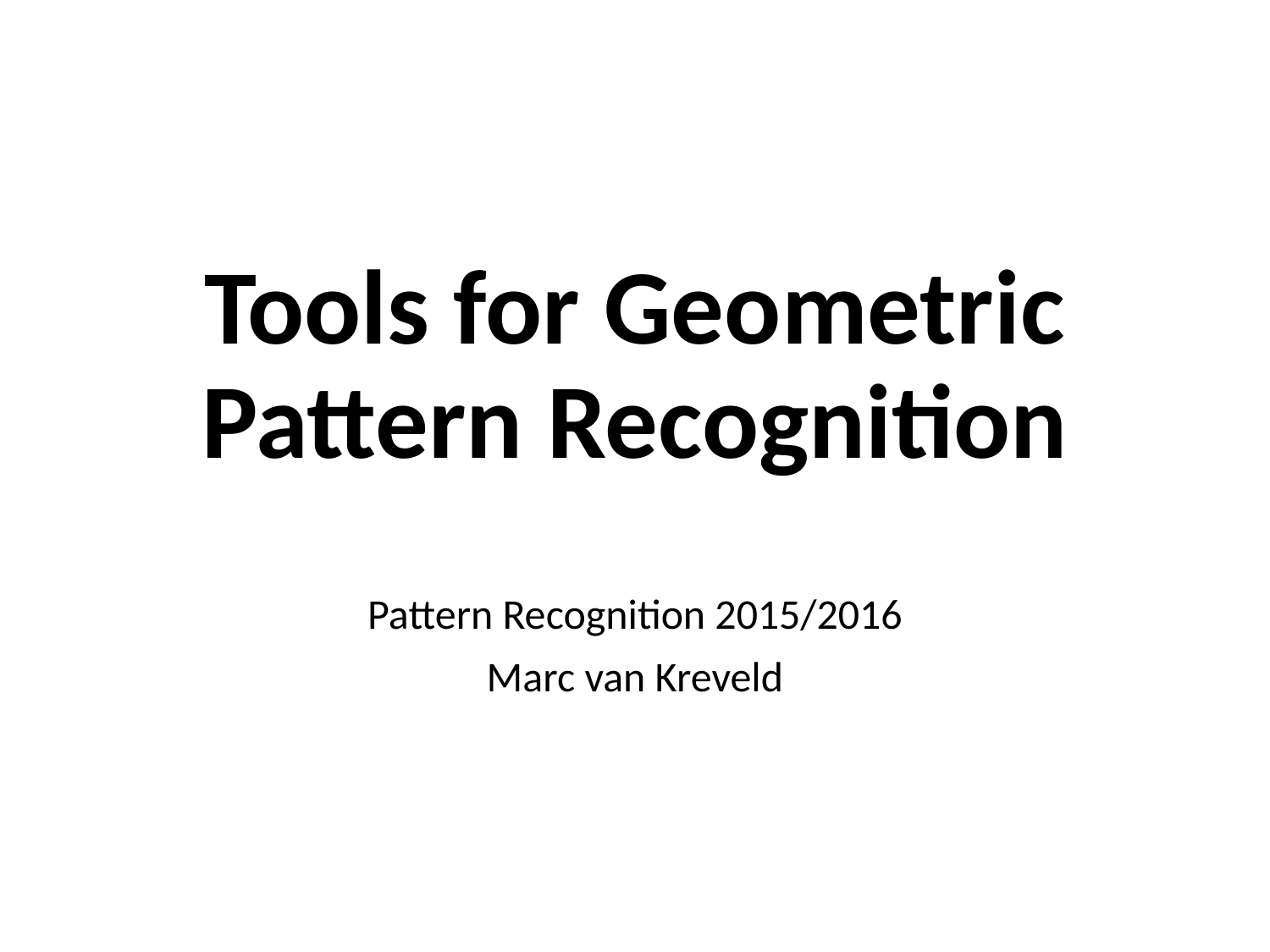

# Tools for Geometric Pattern Recognition
Pattern Recognition 2015/2016
Marc van Kreveld